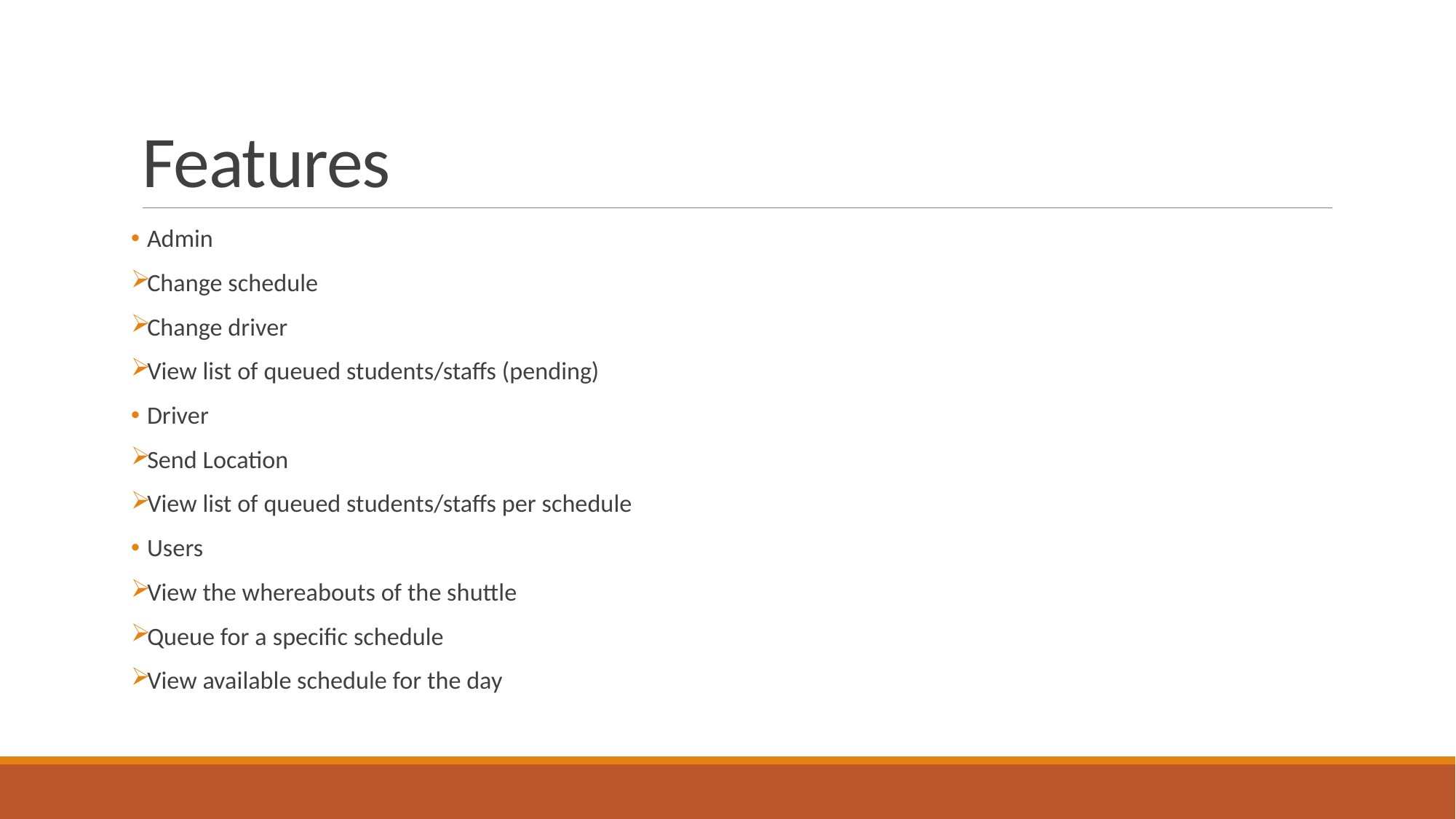

# Features
 Admin
Change schedule
Change driver
View list of queued students/staffs (pending)
 Driver
Send Location
View list of queued students/staffs per schedule
 Users
View the whereabouts of the shuttle
Queue for a specific schedule
View available schedule for the day